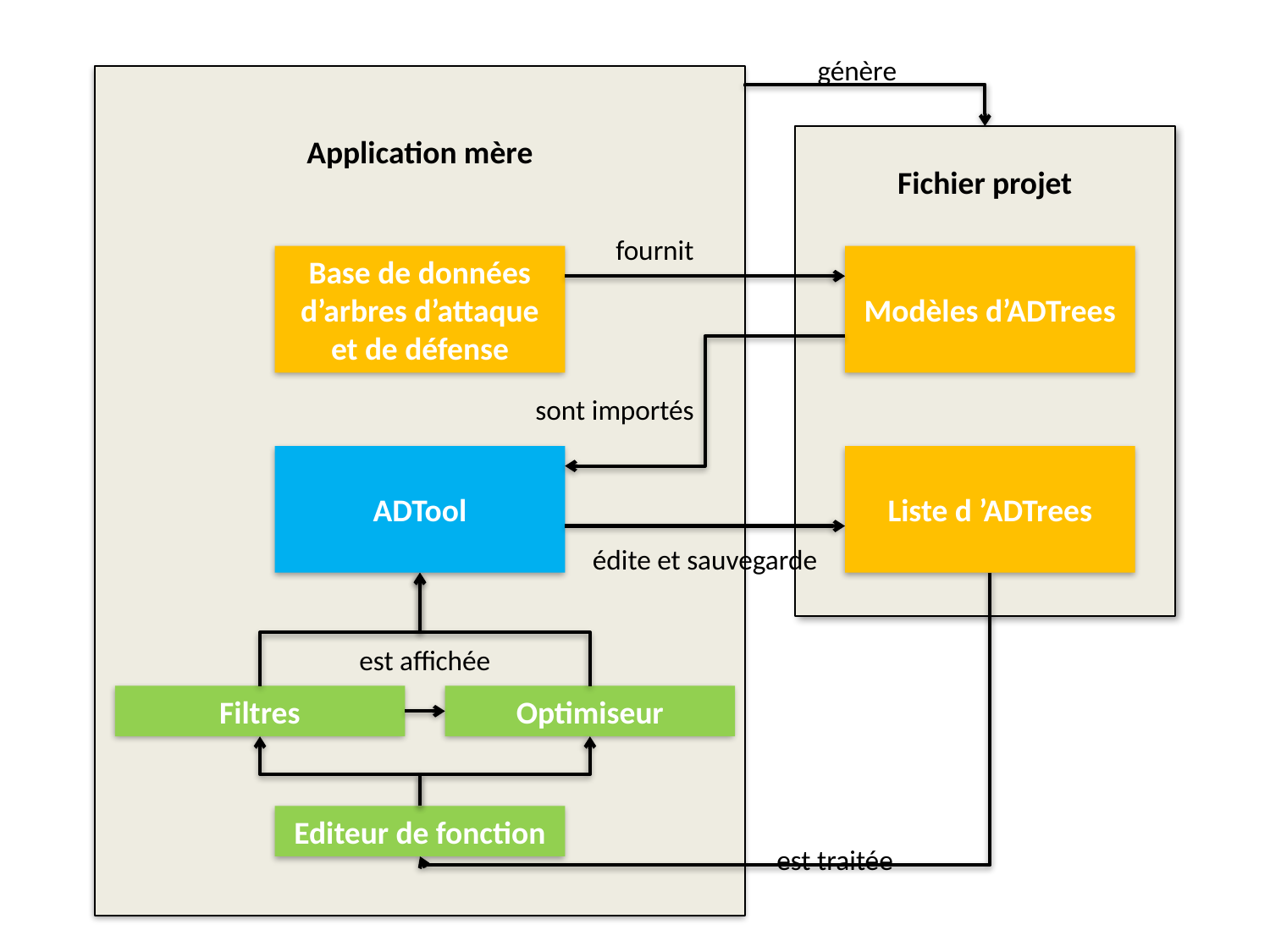

génère

Application mère

Fichier projet
fournit
Fichier projet
Base de données d’arbres d’attaque et de défense

Modèles d’ADTrees

sont importés

ADTool

Liste d ’ADTrees

édite et sauvegarde
est affichée
Filtres
Optimiseur
Editeur de fonction
est traitée